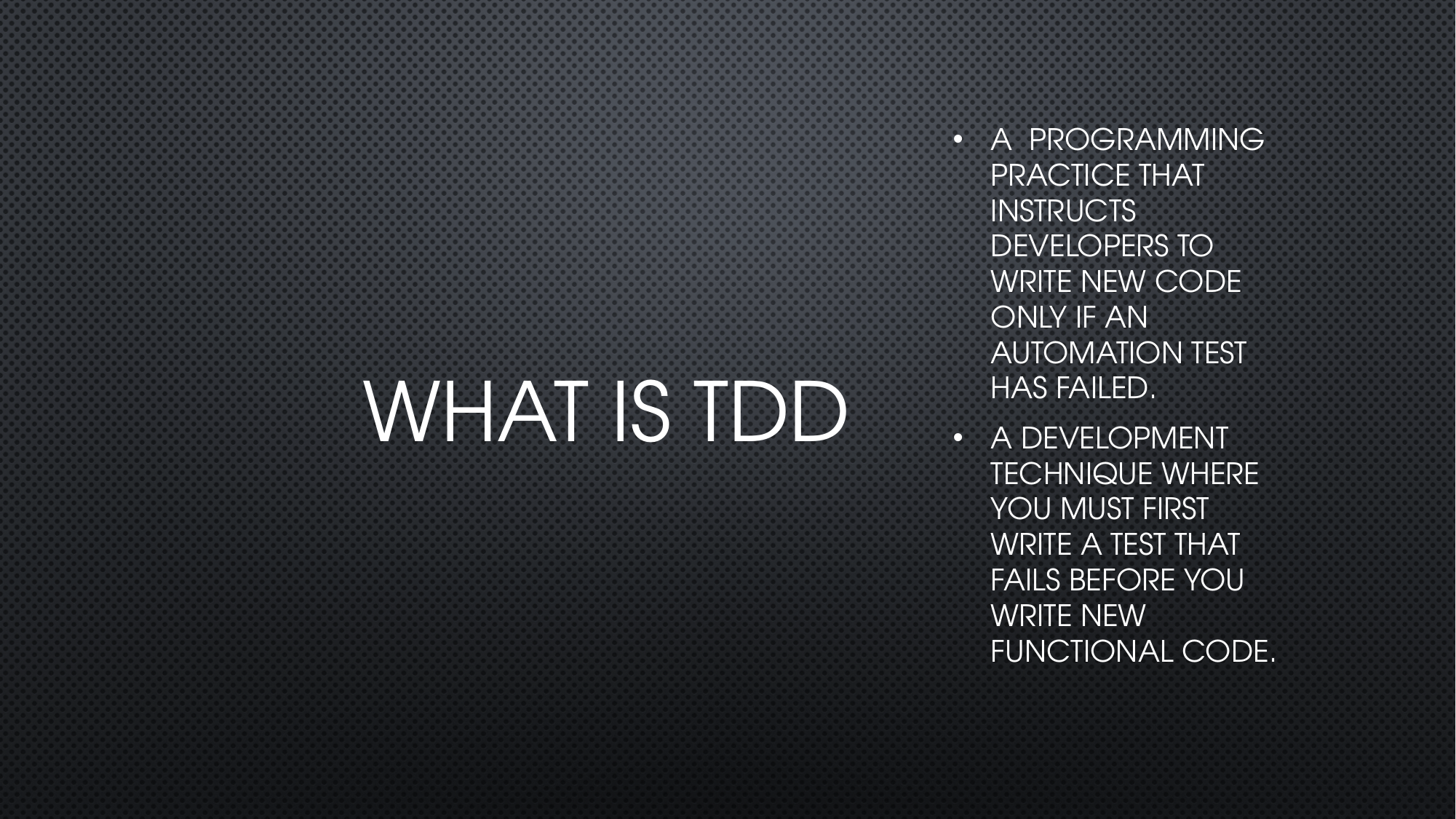

# WHAT IS TDD
A  programming practice that instructs developers to write new CODE ONLY IF AN AUTOMATION TEST HAS FAILED.
a development technique where you must first write a test that fails before you write new functional code.